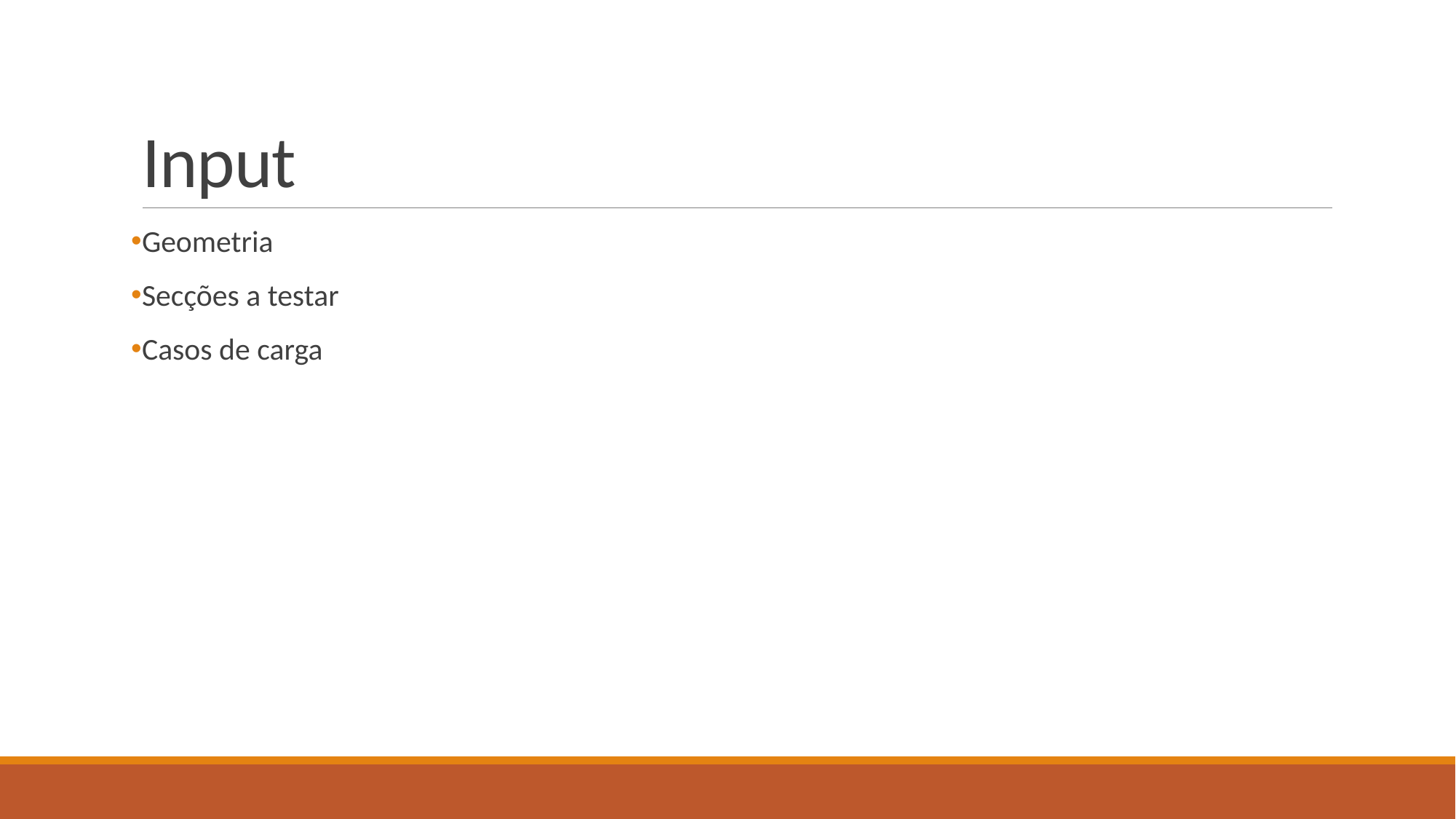

# Input
Geometria
Secções a testar
Casos de carga